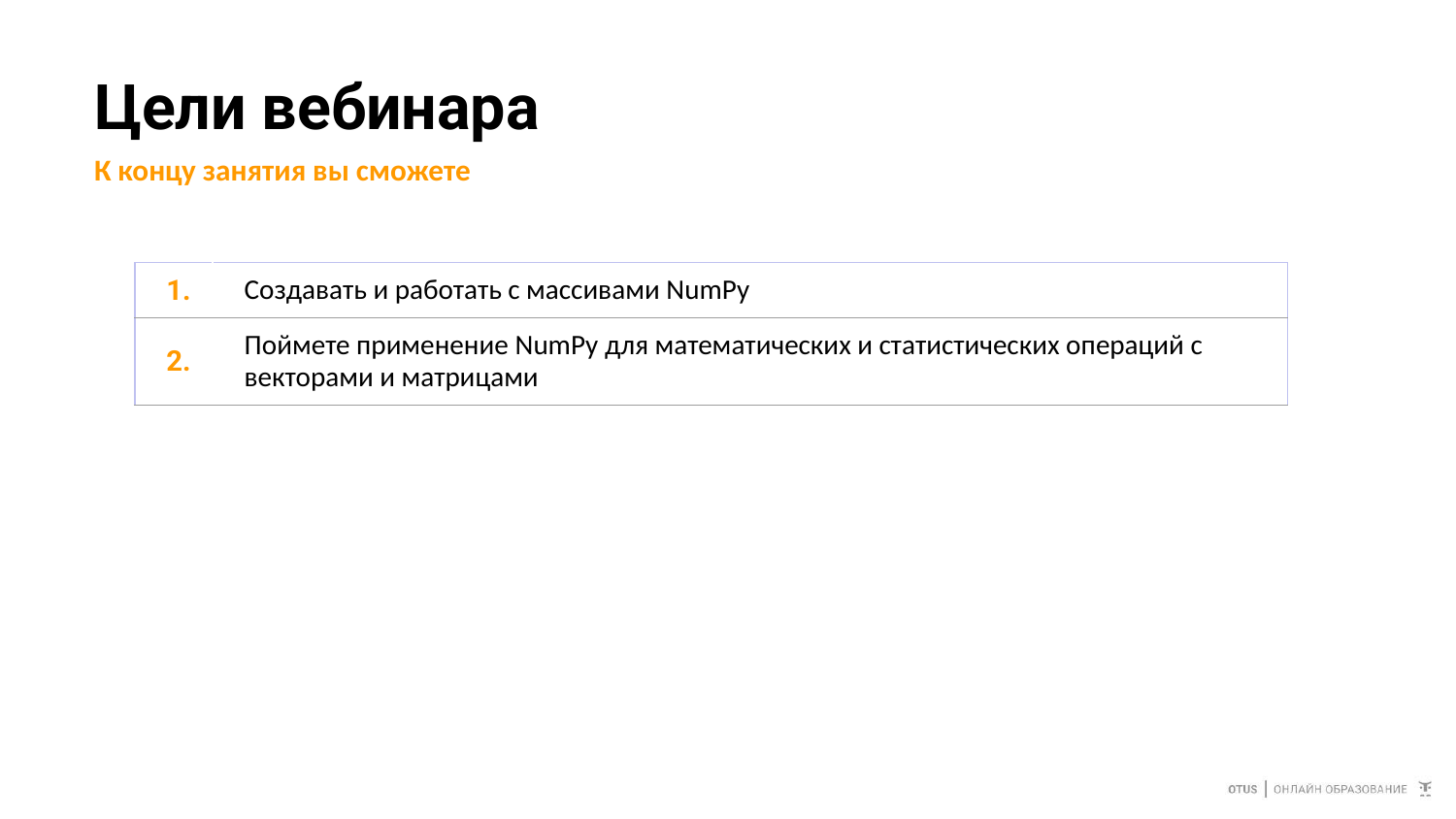

# Цели вебинара
К концу занятия вы сможете
| 1. | Создавать и работать с массивами NumPy |
| --- | --- |
| 2. | Поймете применение NumPy для математических и статистических операций с векторами и матрицами |